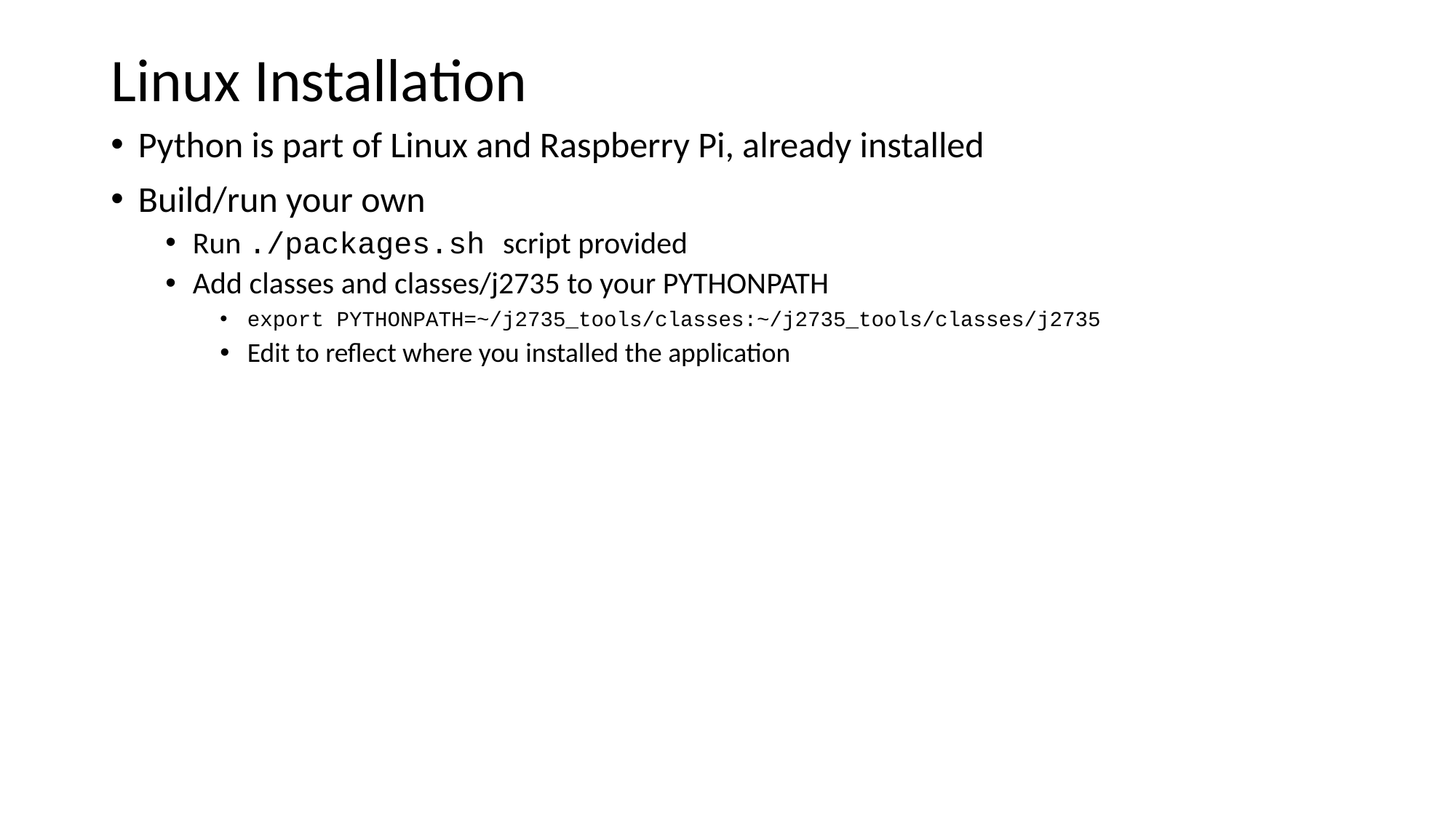

# Linux Installation
Python is part of Linux and Raspberry Pi, already installed
Build/run your own
Run ./packages.sh script provided
Add classes and classes/j2735 to your PYTHONPATH
export PYTHONPATH=~/j2735_tools/classes:~/j2735_tools/classes/j2735
Edit to reflect where you installed the application